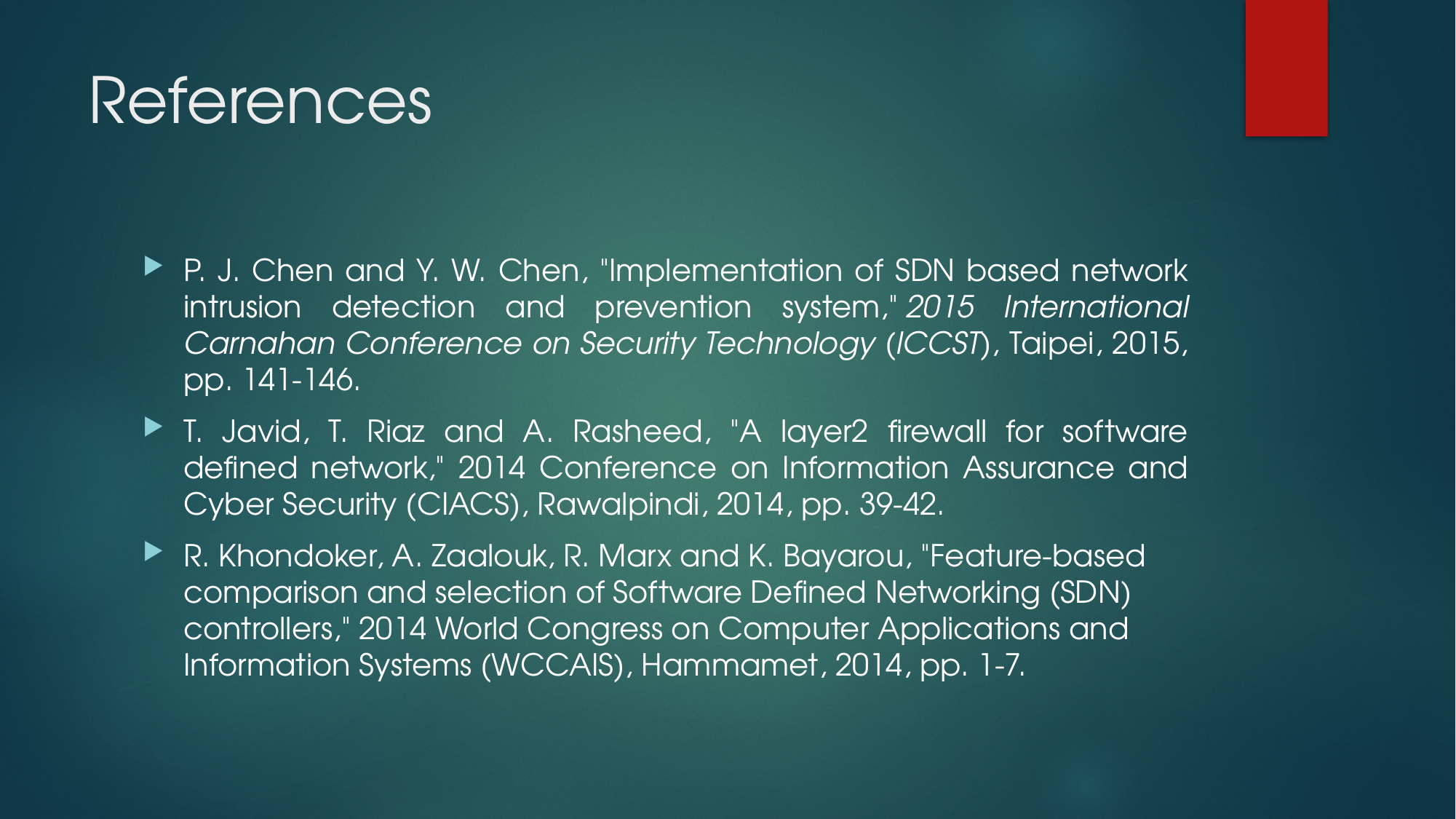

# References
P. J. Chen and Y. W. Chen, "Implementation of SDN based network intrusion detection and prevention system," 2015 International Carnahan Conference on Security Technology (ICCST), Taipei, 2015, pp. 141-146.
T. Javid, T. Riaz and A. Rasheed, "A layer2 firewall for software defined network," 2014 Conference on Information Assurance and Cyber Security (CIACS), Rawalpindi, 2014, pp. 39-42.
R. Khondoker, A. Zaalouk, R. Marx and K. Bayarou, "Feature-based comparison and selection of Software Defined Networking (SDN) controllers," 2014 World Congress on Computer Applications and Information Systems (WCCAIS), Hammamet, 2014, pp. 1-7.